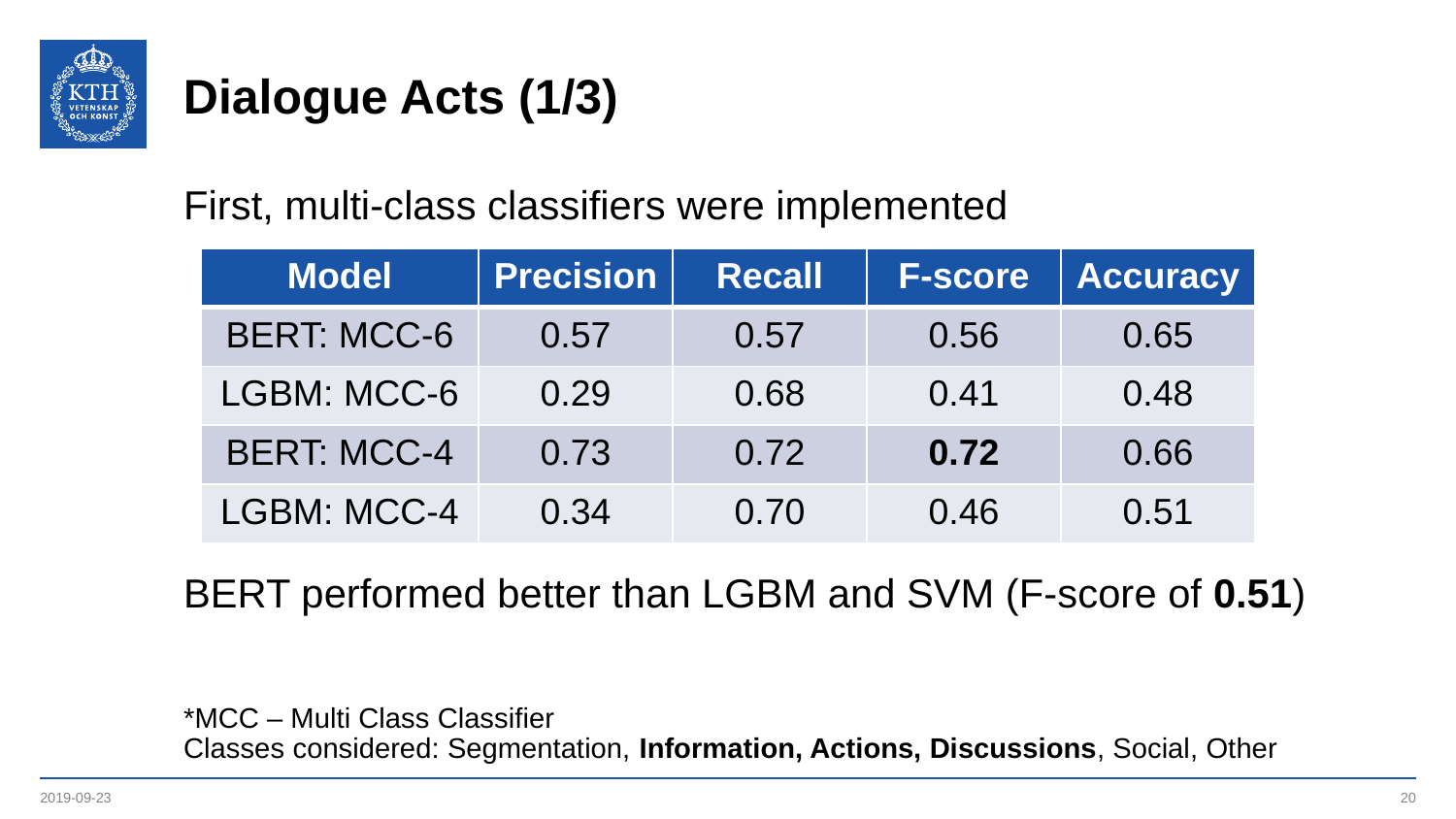

# Dialogue Acts (1/3)
First, multi-class classifiers were implemented

BERT performed better than LGBM and SVM (F-score of 0.51)
*MCC – Multi Class Classifier
Classes considered: Segmentation, Information, Actions, Discussions, Social, Other
| Model | Precision | Recall | F-score | Accuracy |
| --- | --- | --- | --- | --- |
| BERT: MCC-6 | 0.57 | 0.57 | 0.56 | 0.65 |
| LGBM: MCC-6 | 0.29 | 0.68 | 0.41 | 0.48 |
| BERT: MCC-4 | 0.73 | 0.72 | 0.72 | 0.66 |
| LGBM: MCC-4 | 0.34 | 0.70 | 0.46 | 0.51 |
2019-09-23
20